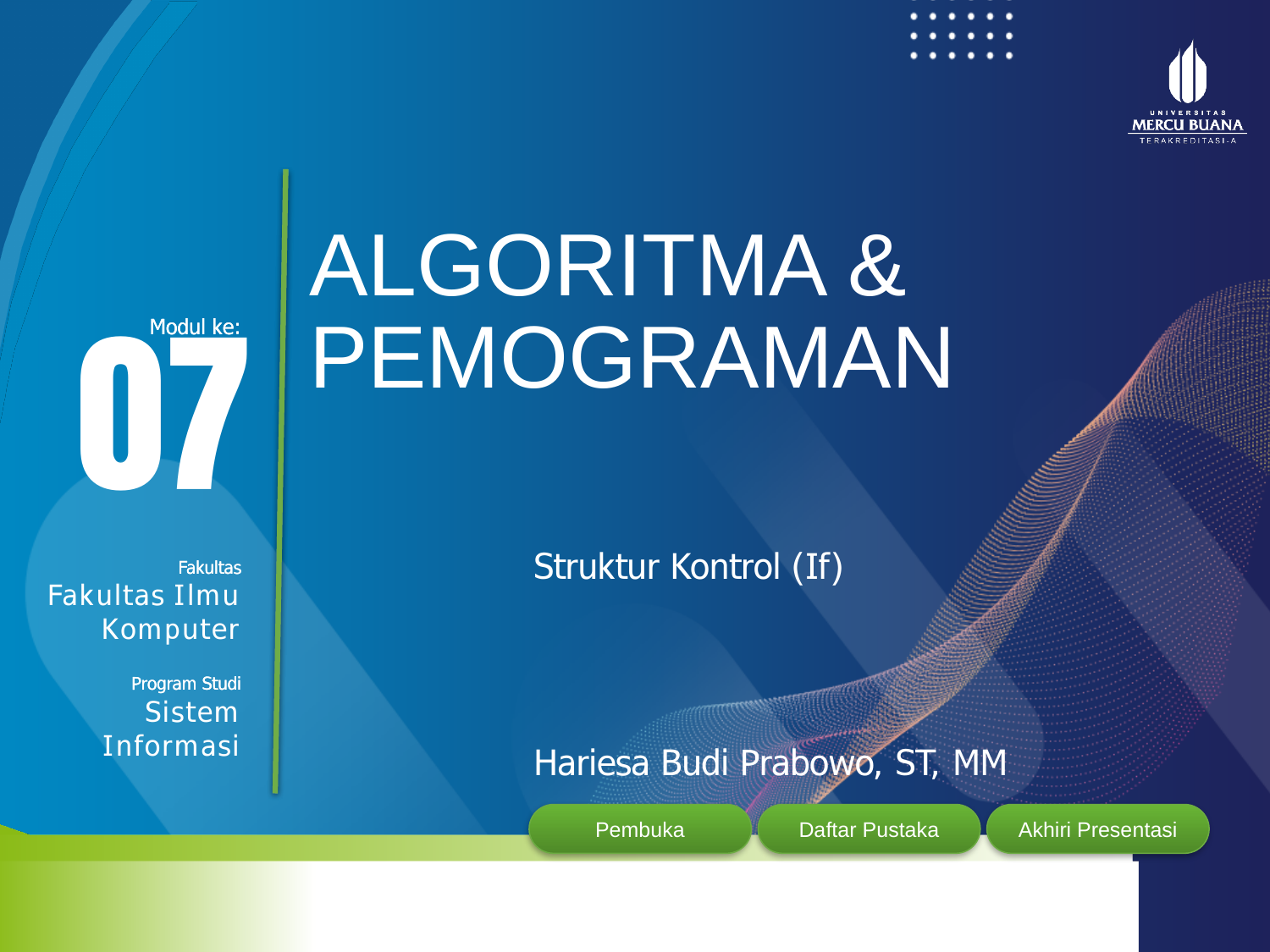

ALGORITMA & PEMOGRAMAN
07
Struktur Kontrol (If)
Fakultas Ilmu Komputer

Sistem Informasi
Hariesa Budi Prabowo, ST, MM
Pembuka
Daftar Pustaka
Akhiri Presentasi